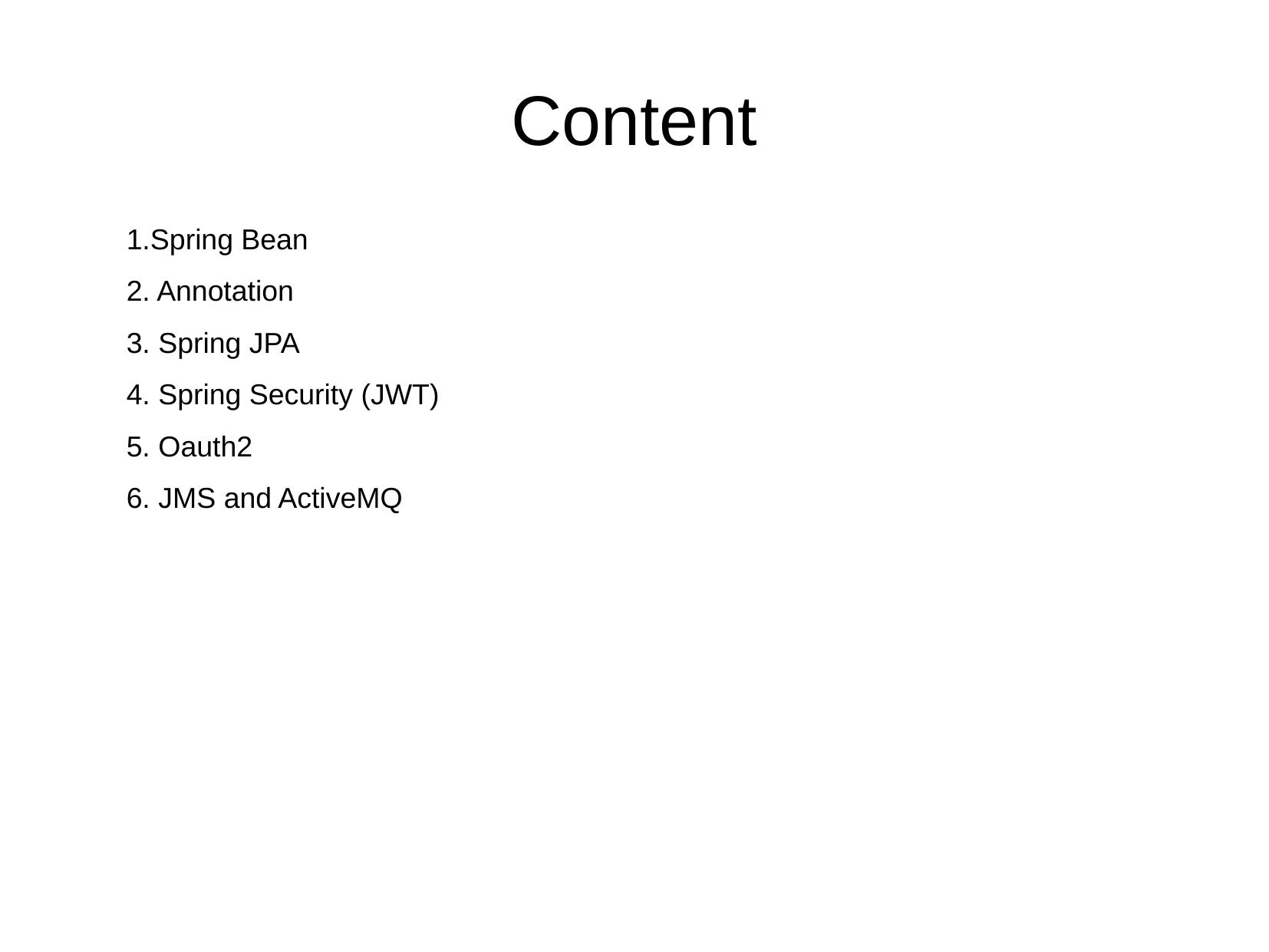

Content
1.Spring Bean
2. Annotation
3. Spring JPA
4. Spring Security (JWT)
5. Oauth2
6. JMS and ActiveMQ